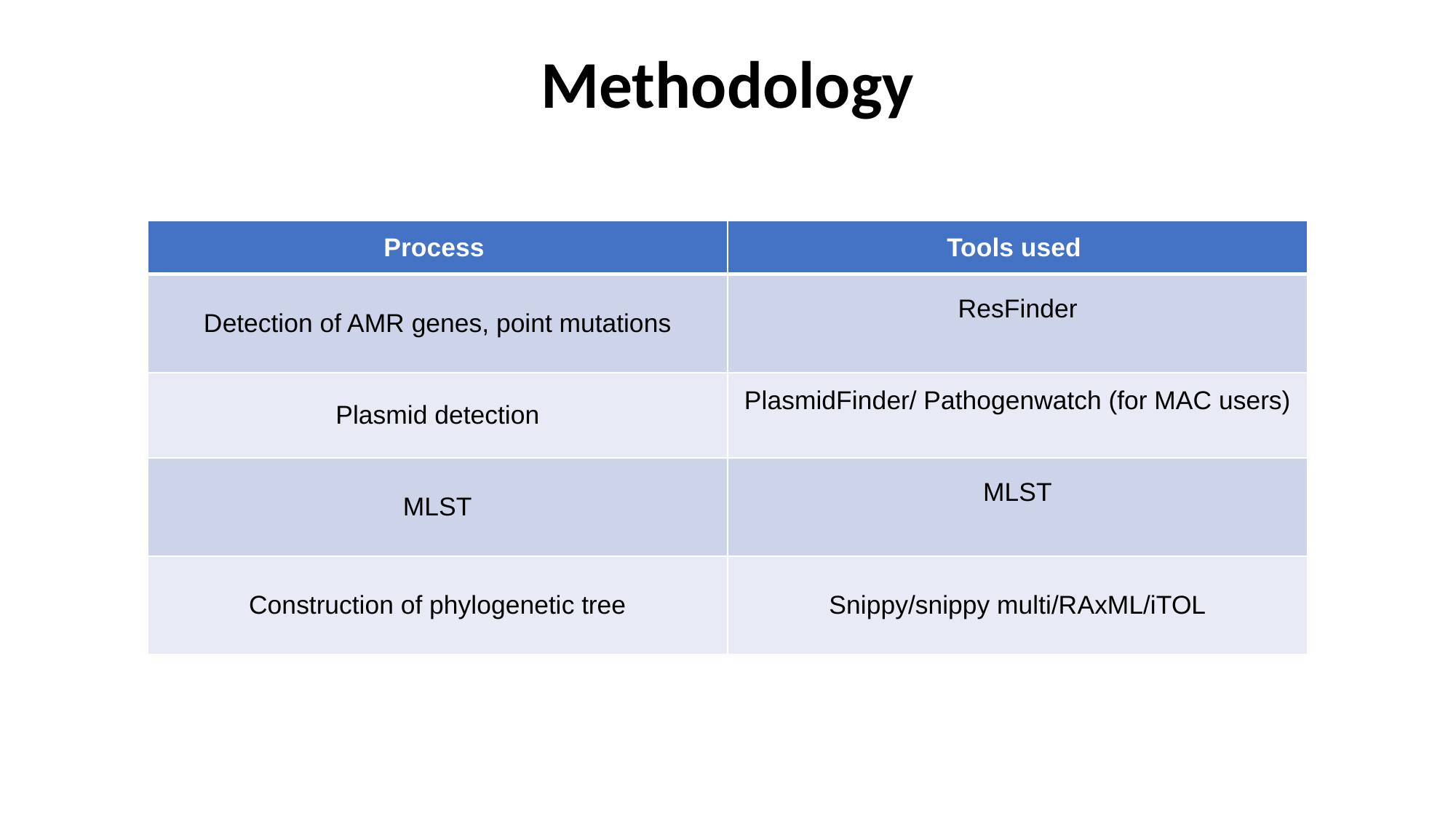

# Methodology
| Process | Tools used |
| --- | --- |
| Detection of AMR genes, point mutations | ResFinder |
| Plasmid detection | PlasmidFinder/ Pathogenwatch (for MAC users) |
| MLST | MLST |
| Construction of phylogenetic tree | Snippy/snippy multi/RAxML/iTOL |